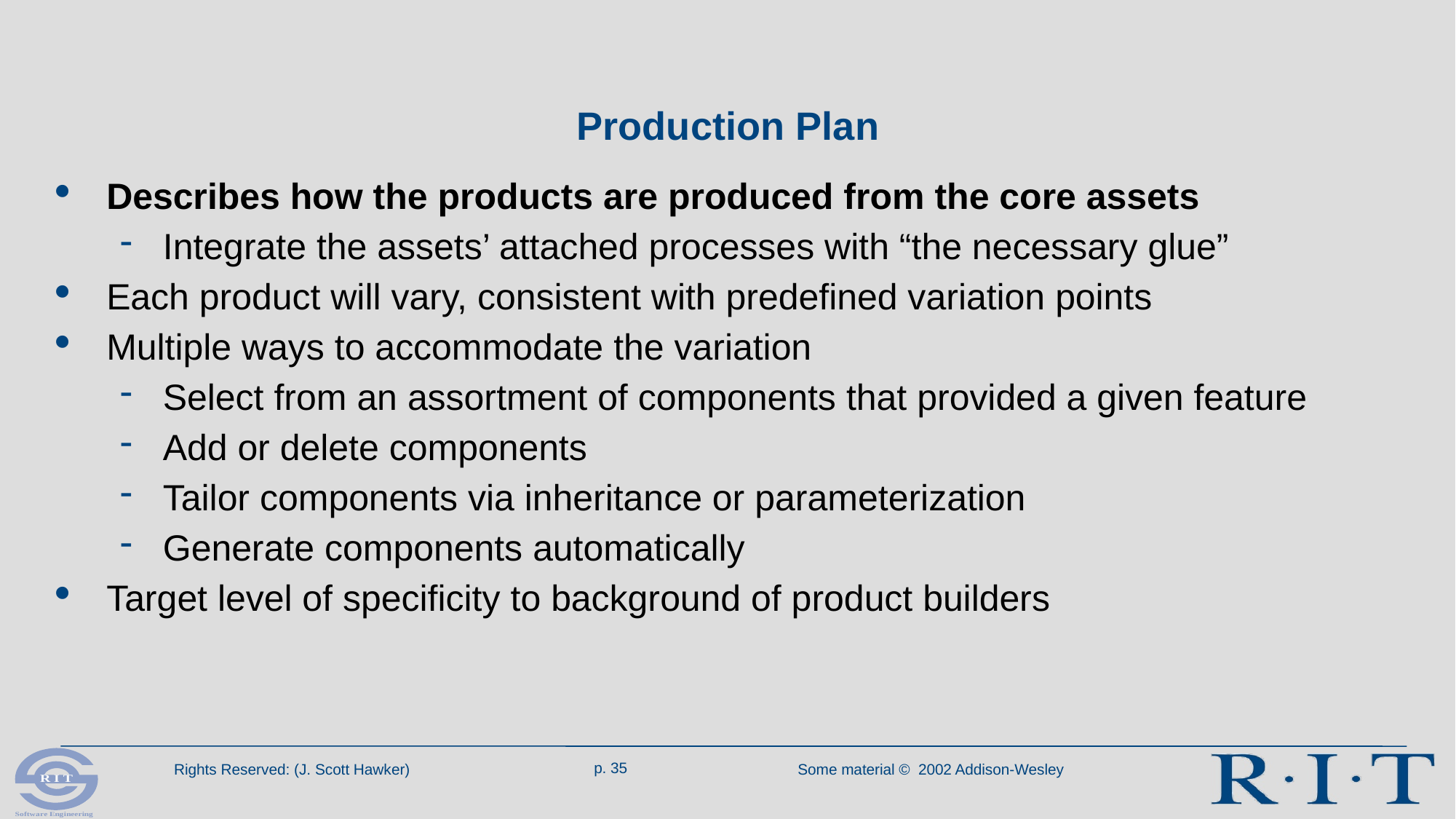

# Production Plan
Describes how the products are produced from the core assets
Integrate the assets’ attached processes with “the necessary glue”
Each product will vary, consistent with predefined variation points
Multiple ways to accommodate the variation
Select from an assortment of components that provided a given feature
Add or delete components
Tailor components via inheritance or parameterization
Generate components automatically
Target level of specificity to background of product builders